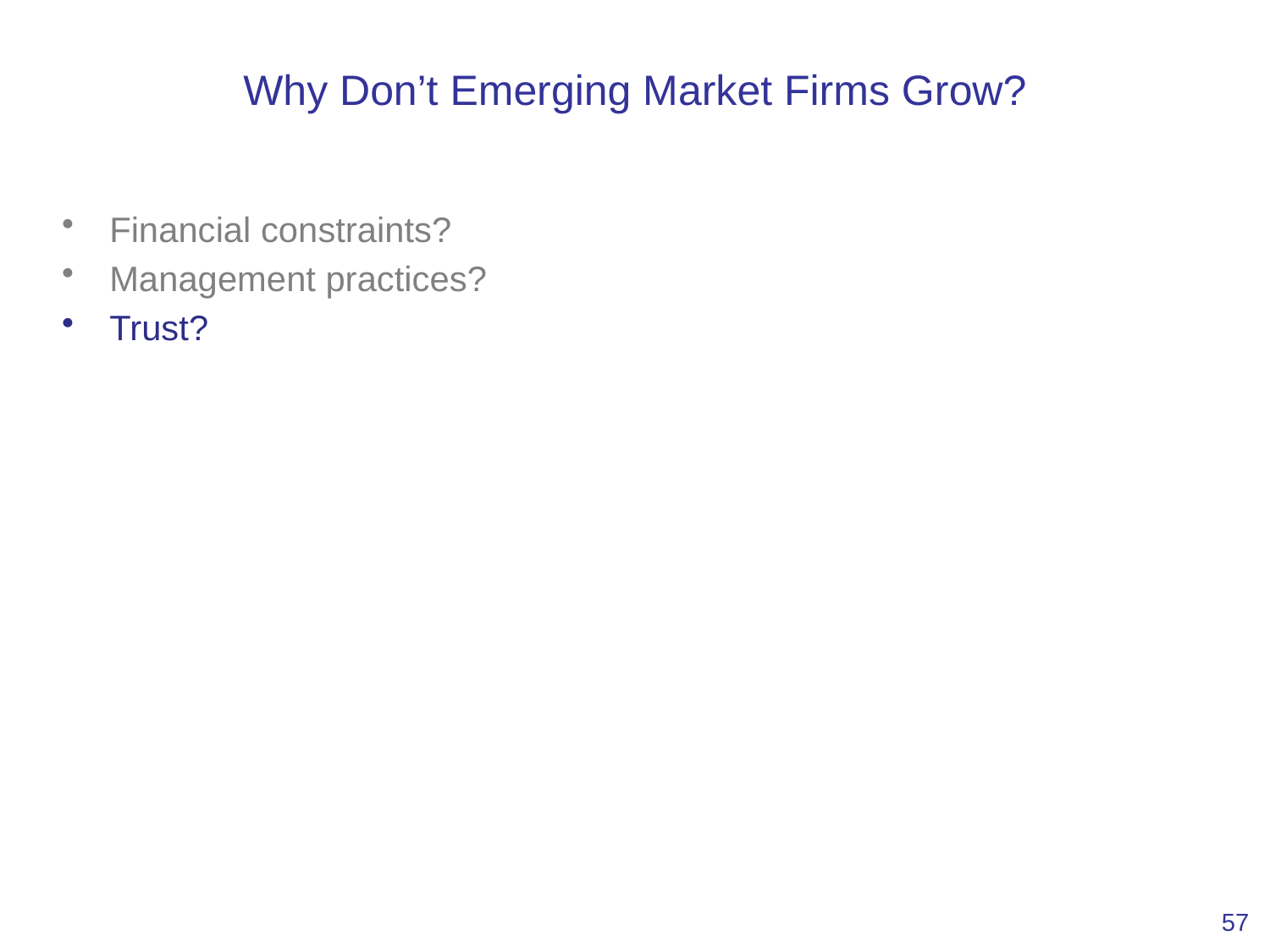

# Why Don’t Emerging Market Firms Grow?

Financial constraints?
Management practices?
Trust?

57